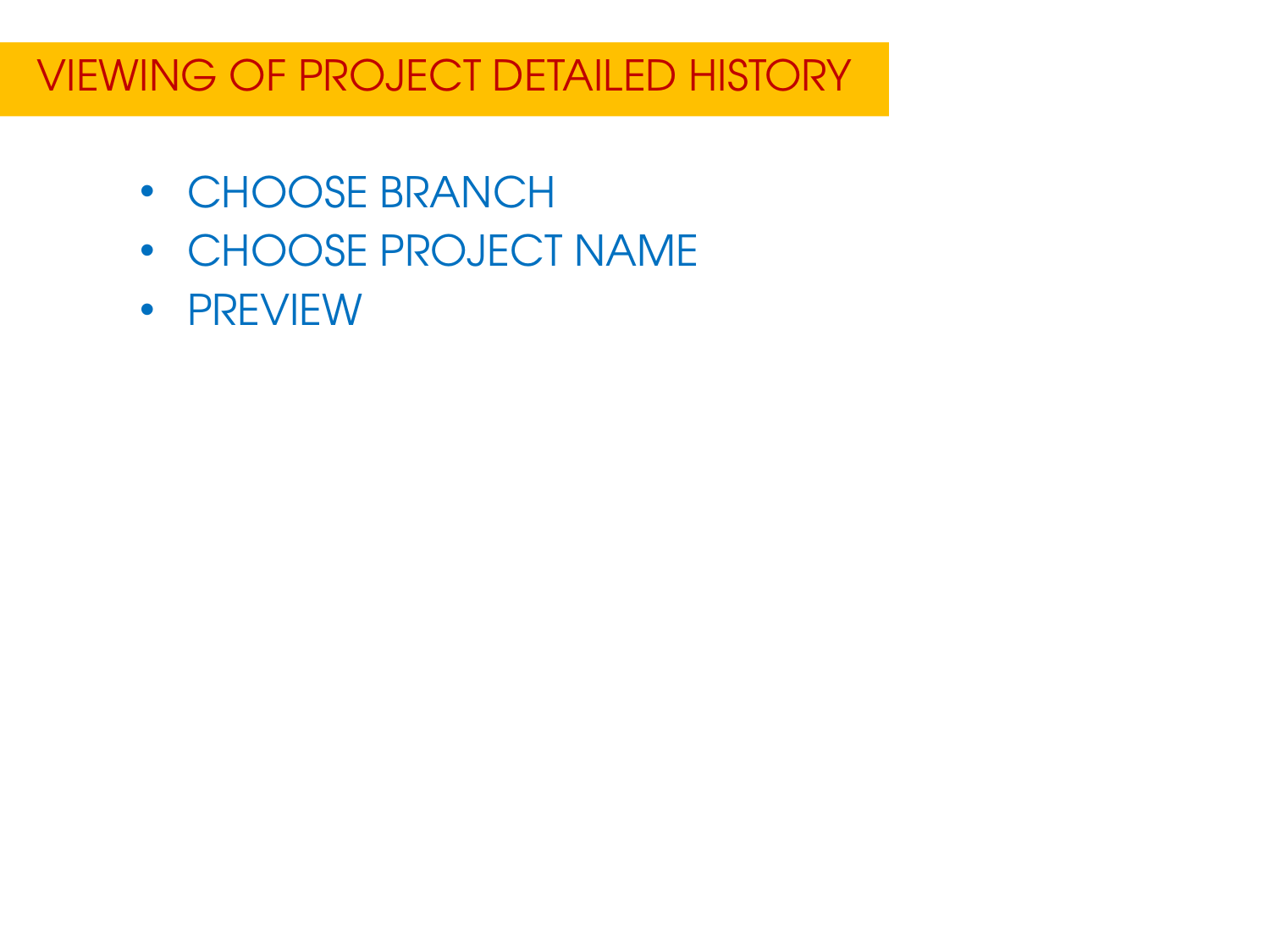

VIEWING OF PROJECT DETAILED HISTORY
CHOOSE BRANCH
CHOOSE PROJECT NAME
PREVIEW